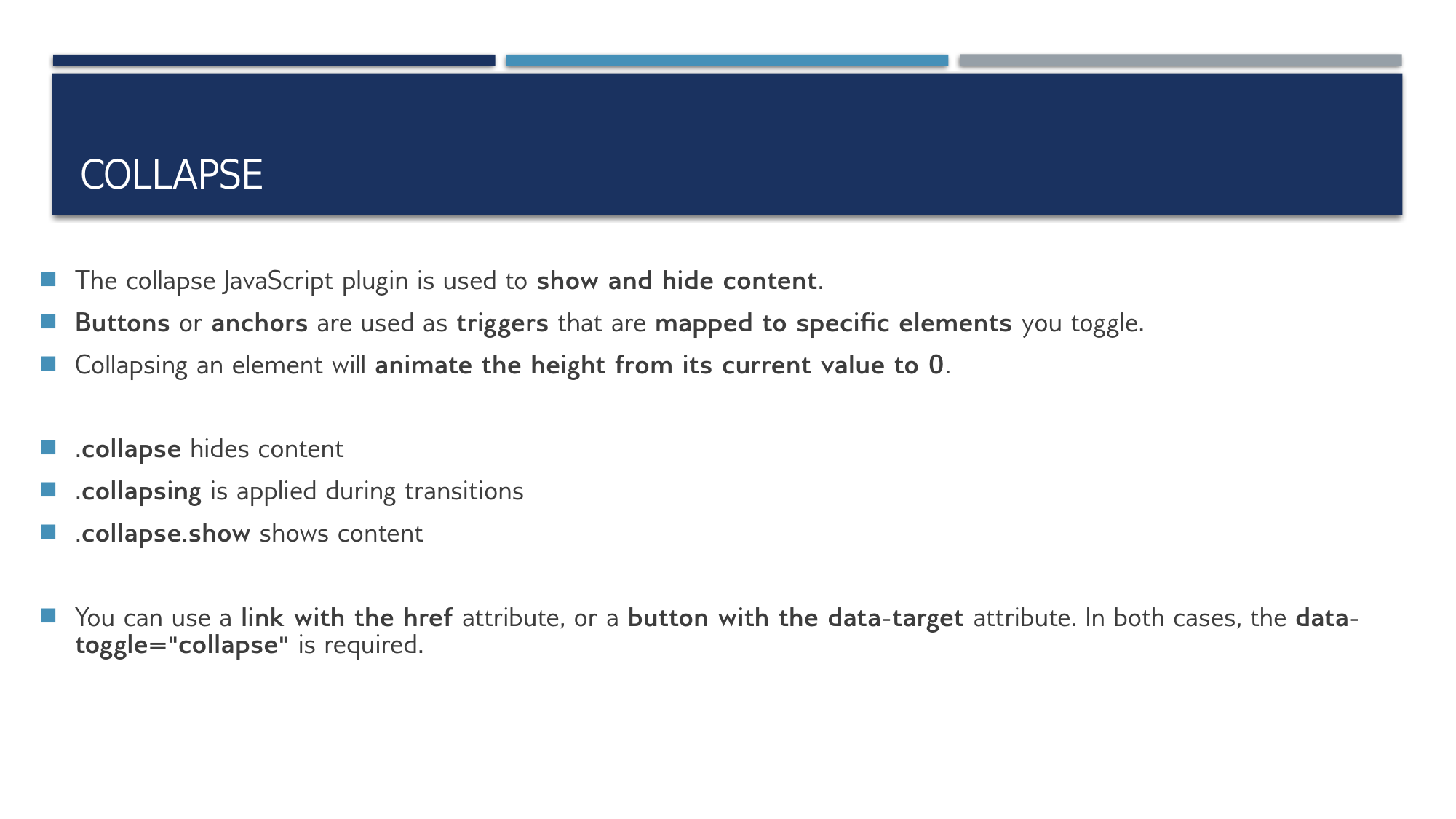

# Collapse
The collapse JavaScript plugin is used to show and hide content.
Buttons or anchors are used as triggers that are mapped to specific elements you toggle.
Collapsing an element will animate the height from its current value to 0.

.collapse hides content
.collapsing is applied during transitions
.collapse.show shows content

You can use a link with the href attribute, or a button with the data-target attribute. In both cases, the data-toggle="collapse" is required.